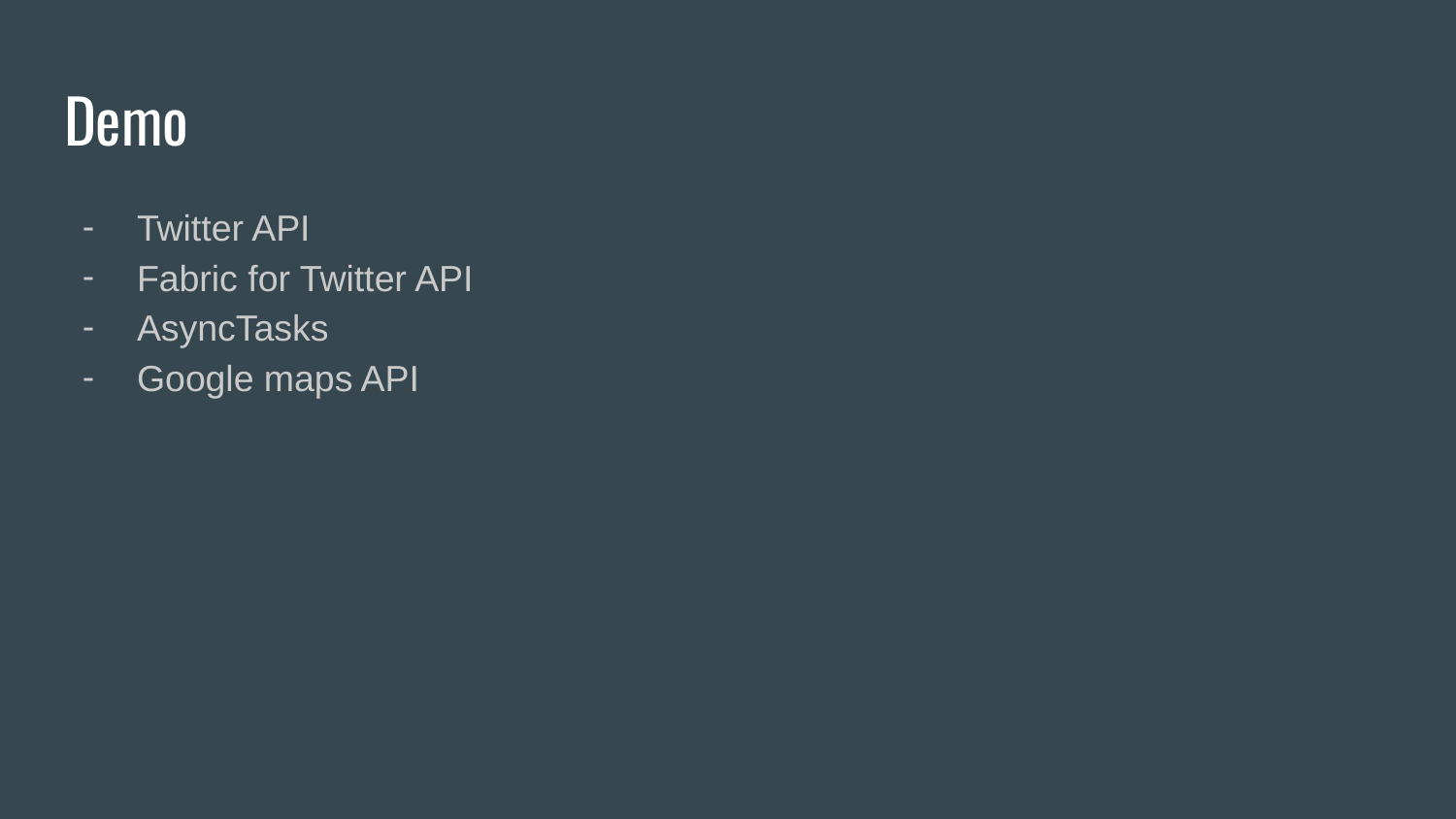

# Demo
Twitter API
Fabric for Twitter API
AsyncTasks
Google maps API